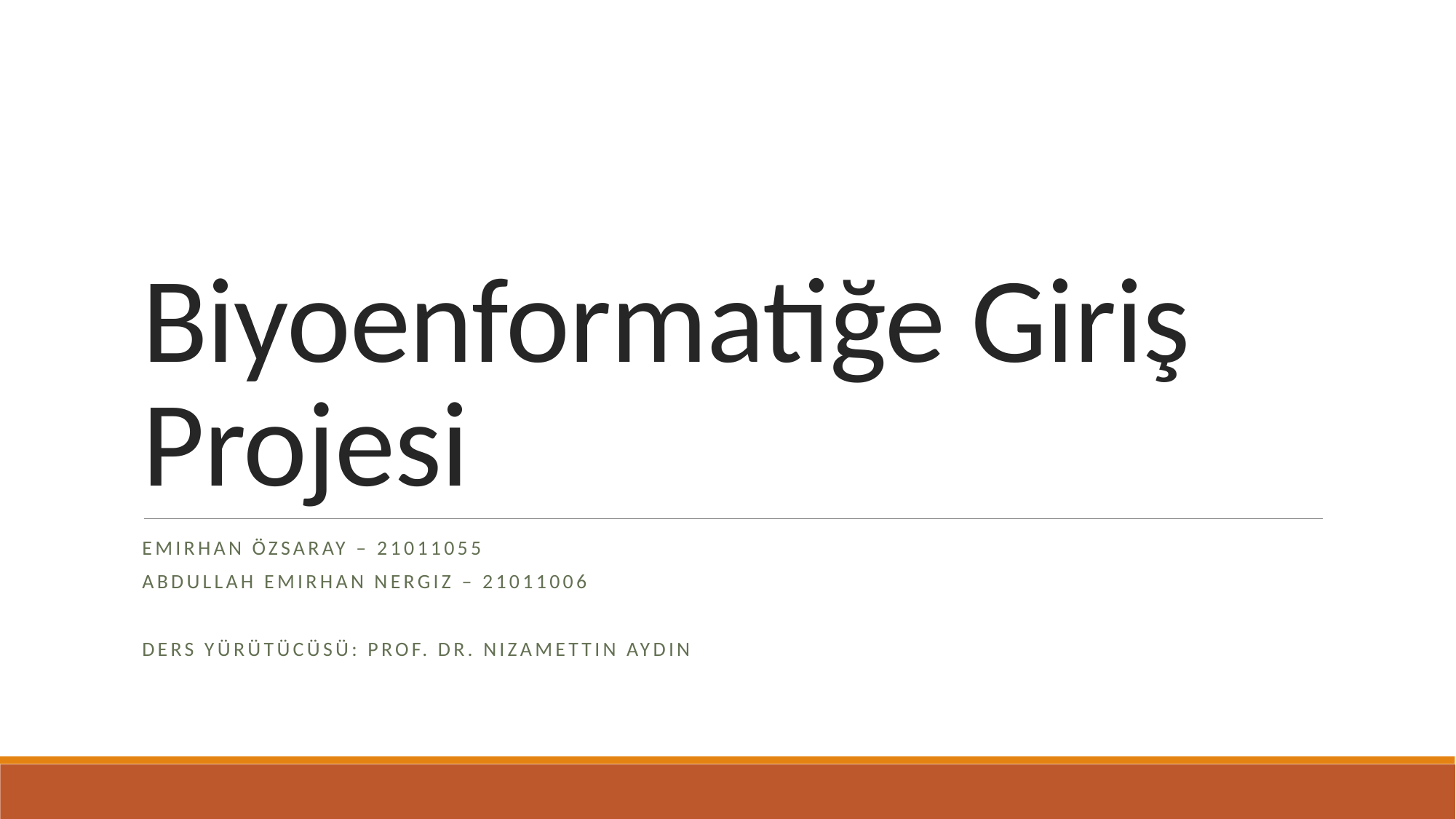

# Biyoenformatiğe Giriş Projesi
Emirhan Özsaray – 21011055
Abdullah Emirhan Nergiz – 21011006

Ders Yürütücüsü: Prof. Dr. Nizamettin Aydın